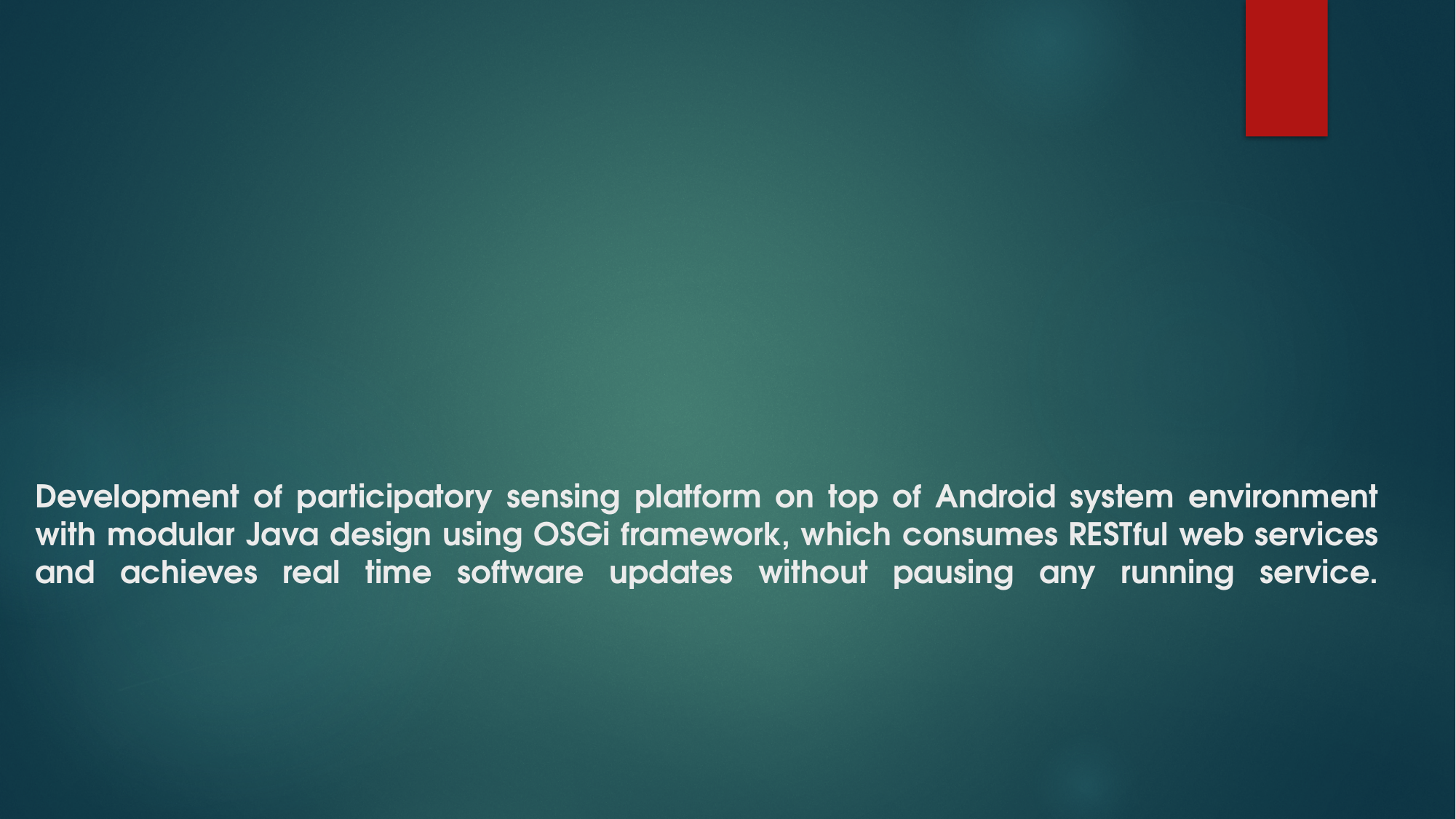

# Development of participatory sensing platform on top of Android system environment with modular Java design using OSGi framework, which consumes RESTful web services and achieves real time software updates without pausing any running service.